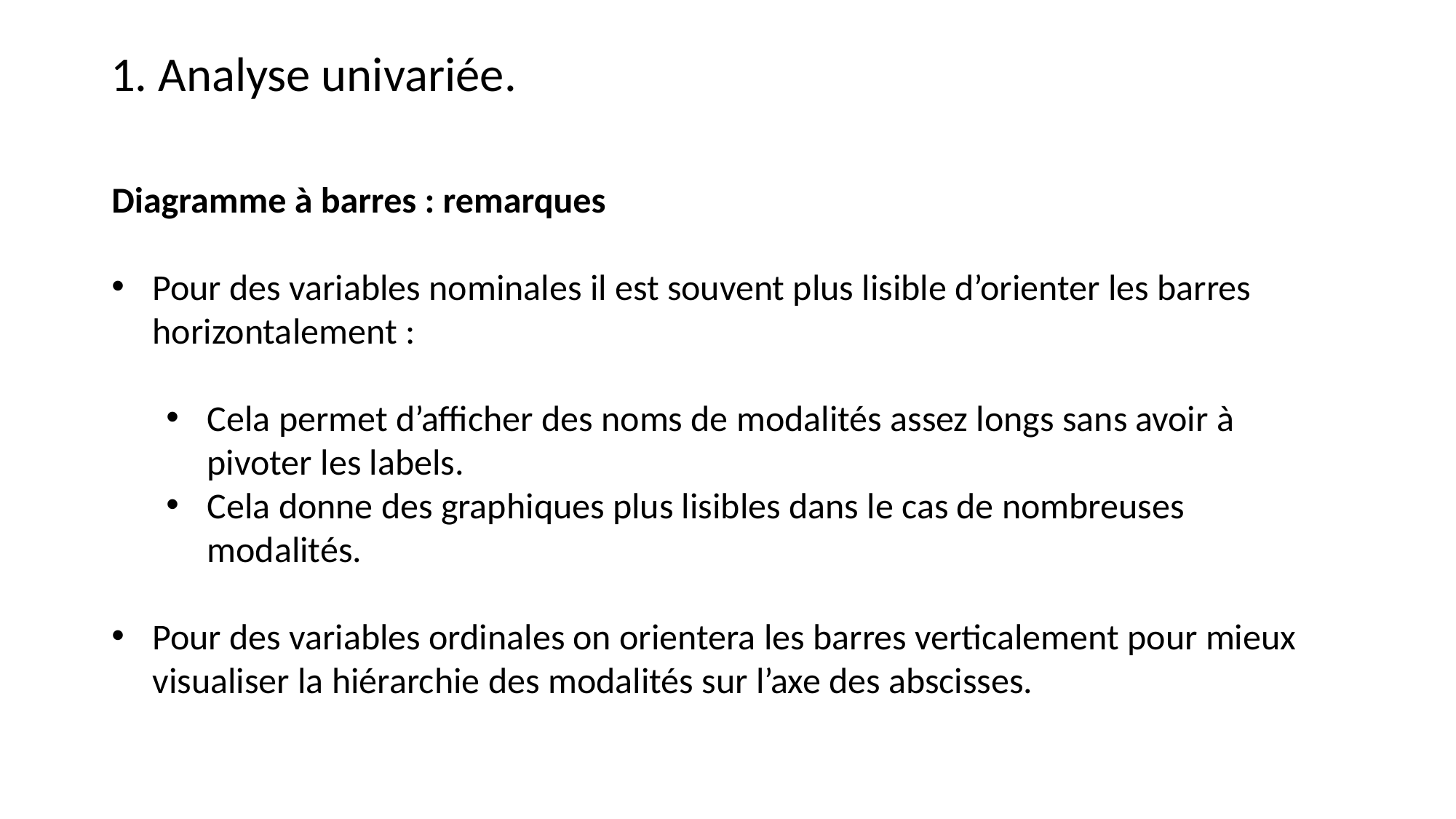

1. Analyse univariée.
Diagramme à barres : remarques

Pour des variables nominales il est souvent plus lisible d’orienter les barres horizontalement :

Cela permet d’afficher des noms de modalités assez longs sans avoir à pivoter les labels.
Cela donne des graphiques plus lisibles dans le cas de nombreuses modalités.

Pour des variables ordinales on orientera les barres verticalement pour mieux visualiser la hiérarchie des modalités sur l’axe des abscisses.